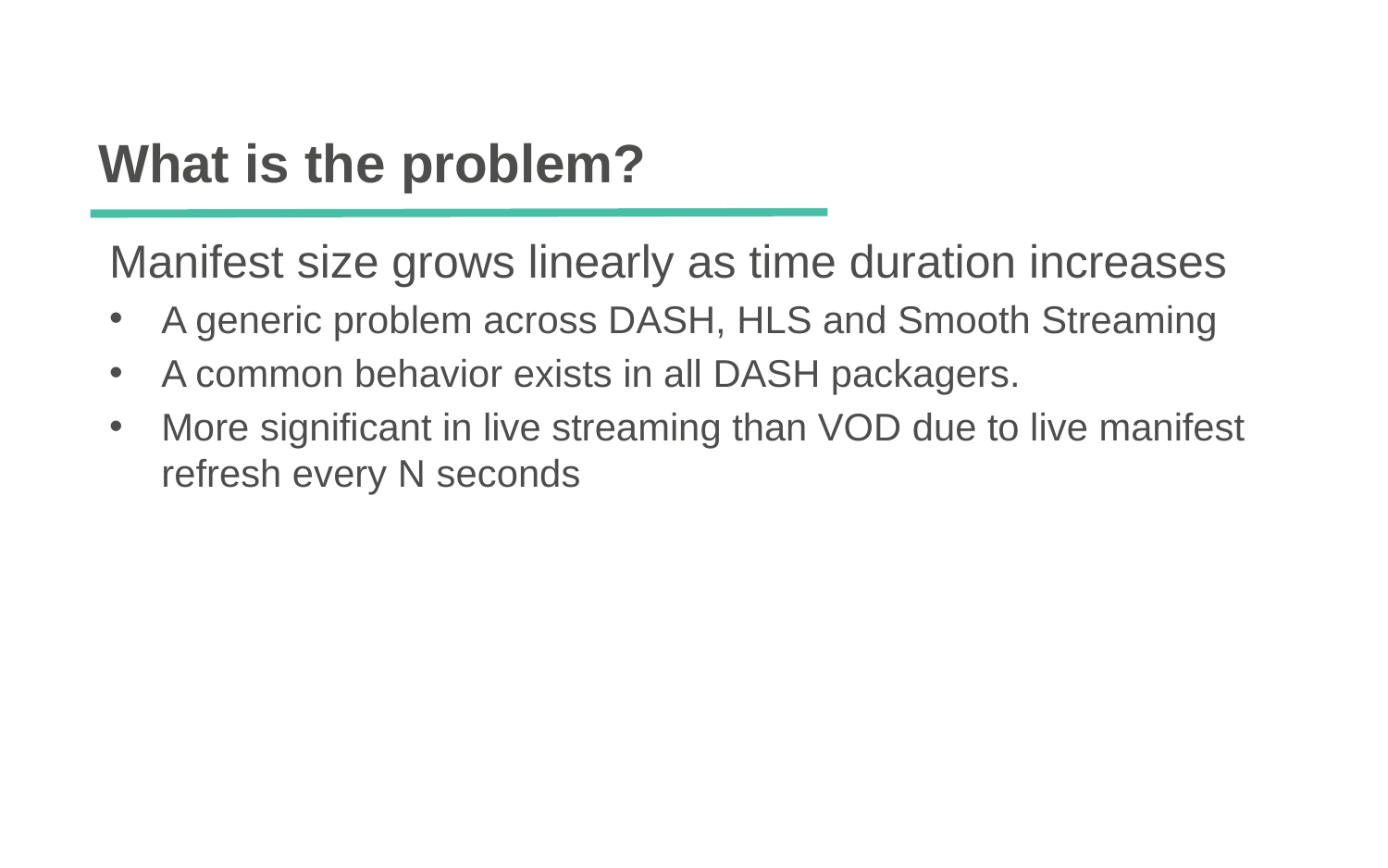

# What is the problem?
Manifest size grows linearly as time duration increases
A generic problem across DASH, HLS and Smooth Streaming
A common behavior exists in all DASH packagers.
More significant in live streaming than VOD due to live manifest refresh every N seconds